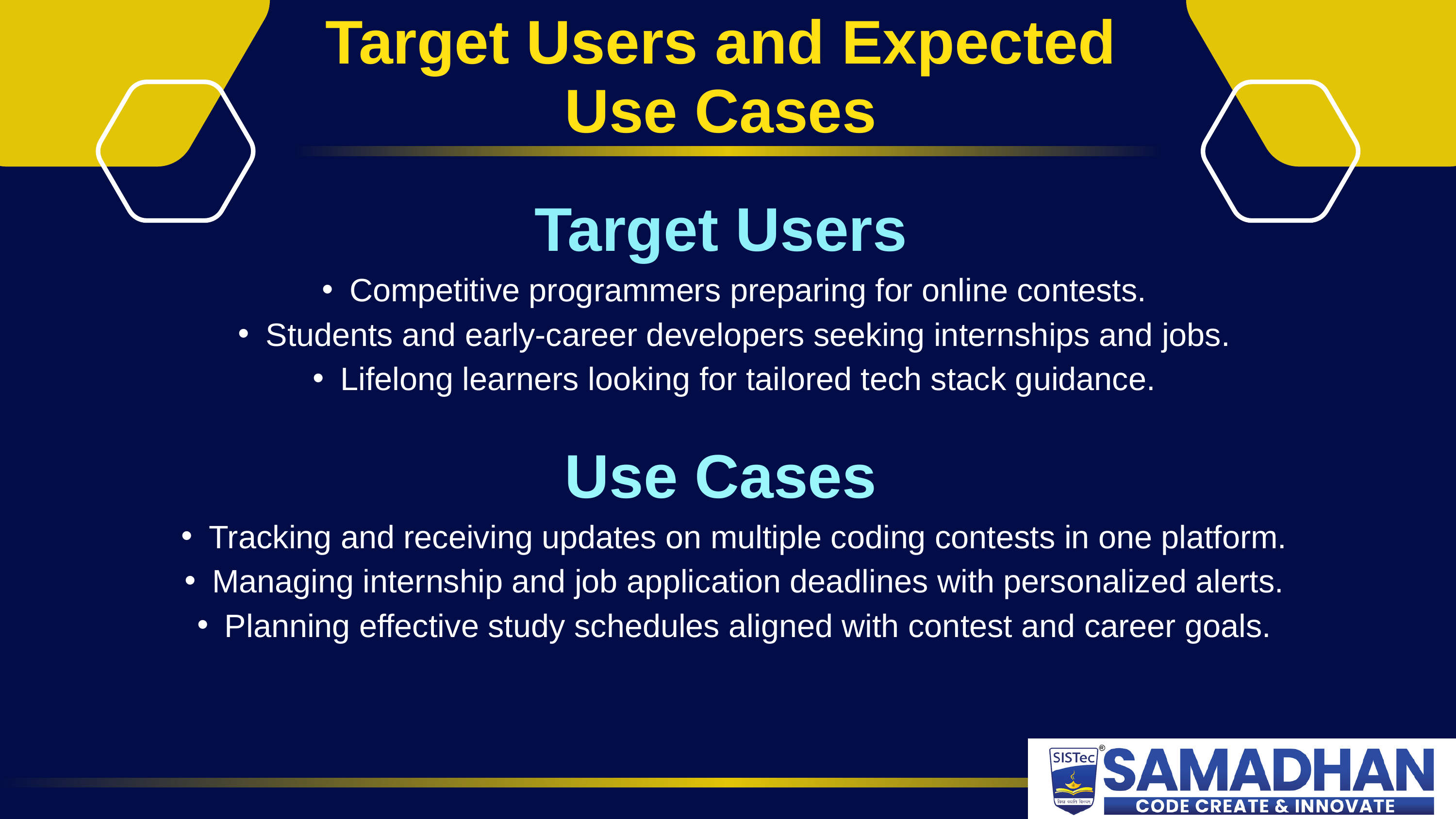

Target Users and Expected Use Cases

Target Users
Competitive programmers preparing for online contests.
Students and early-career developers seeking internships and jobs.
Lifelong learners looking for tailored tech stack guidance.

Use Cases
Tracking and receiving updates on multiple coding contests in one platform.
Managing internship and job application deadlines with personalized alerts.
Planning effective study schedules aligned with contest and career goals.